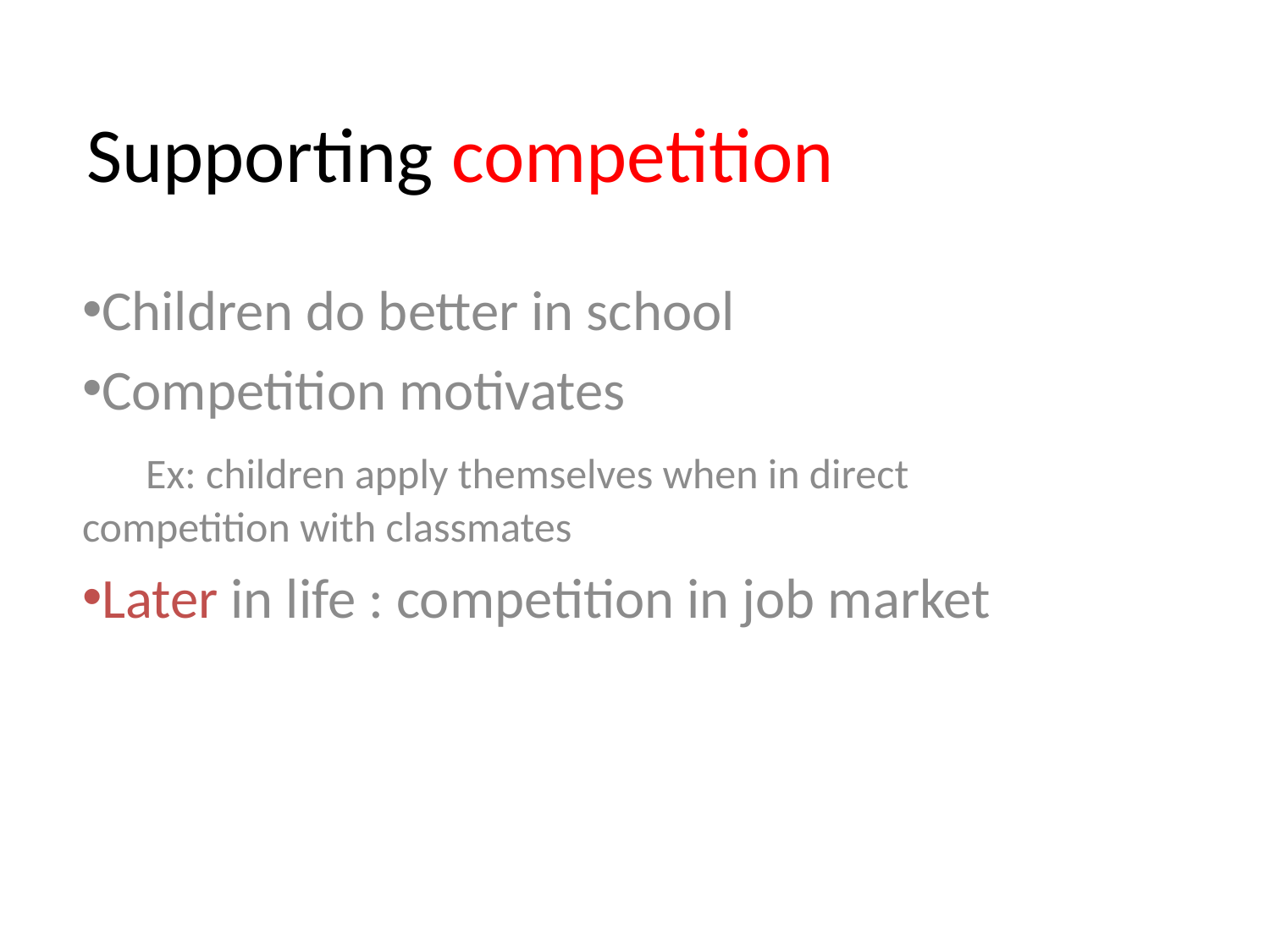

# Supporting competition
Children do better in school
Competition motivates
     Ex: children apply themselves when in direct                         competition with classmates
Later in life : competition in job market